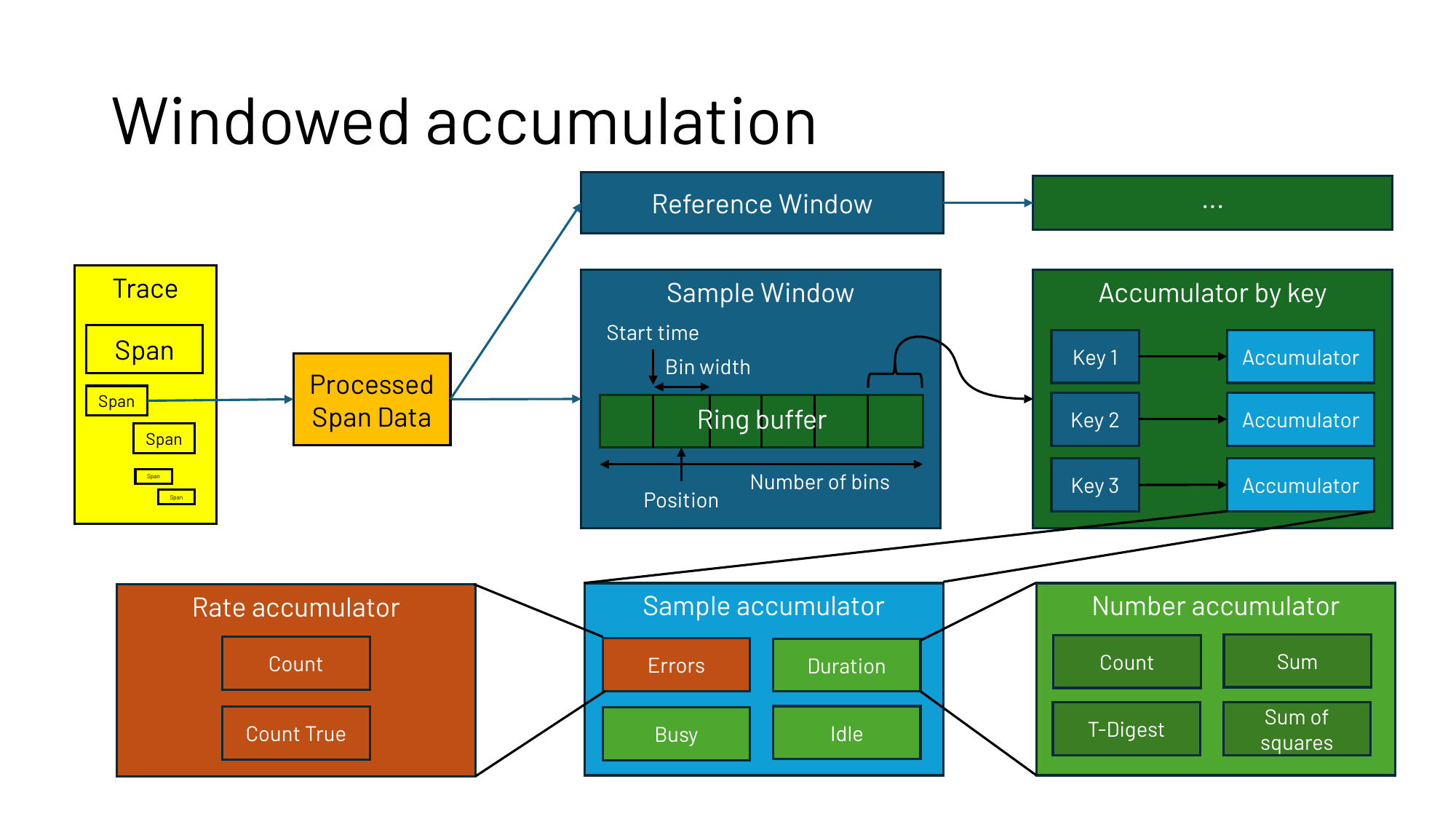

# Windowed accumulation
Reference Window
...
Trace
Sample Window
Accumulator by key
Start time
Span
Key 1
Accumulator

Bin width
Processed Span Data
Span
Key 2
Accumulator

Ring buffer
Span
Accumulator
Key 3
Number of bins
Span
Position
Span
Sample accumulator
Number accumulator
Rate accumulator
Sum
Count
Count
Errors
Duration
T-Digest
Sum of squares
Idle
Count True
Busy